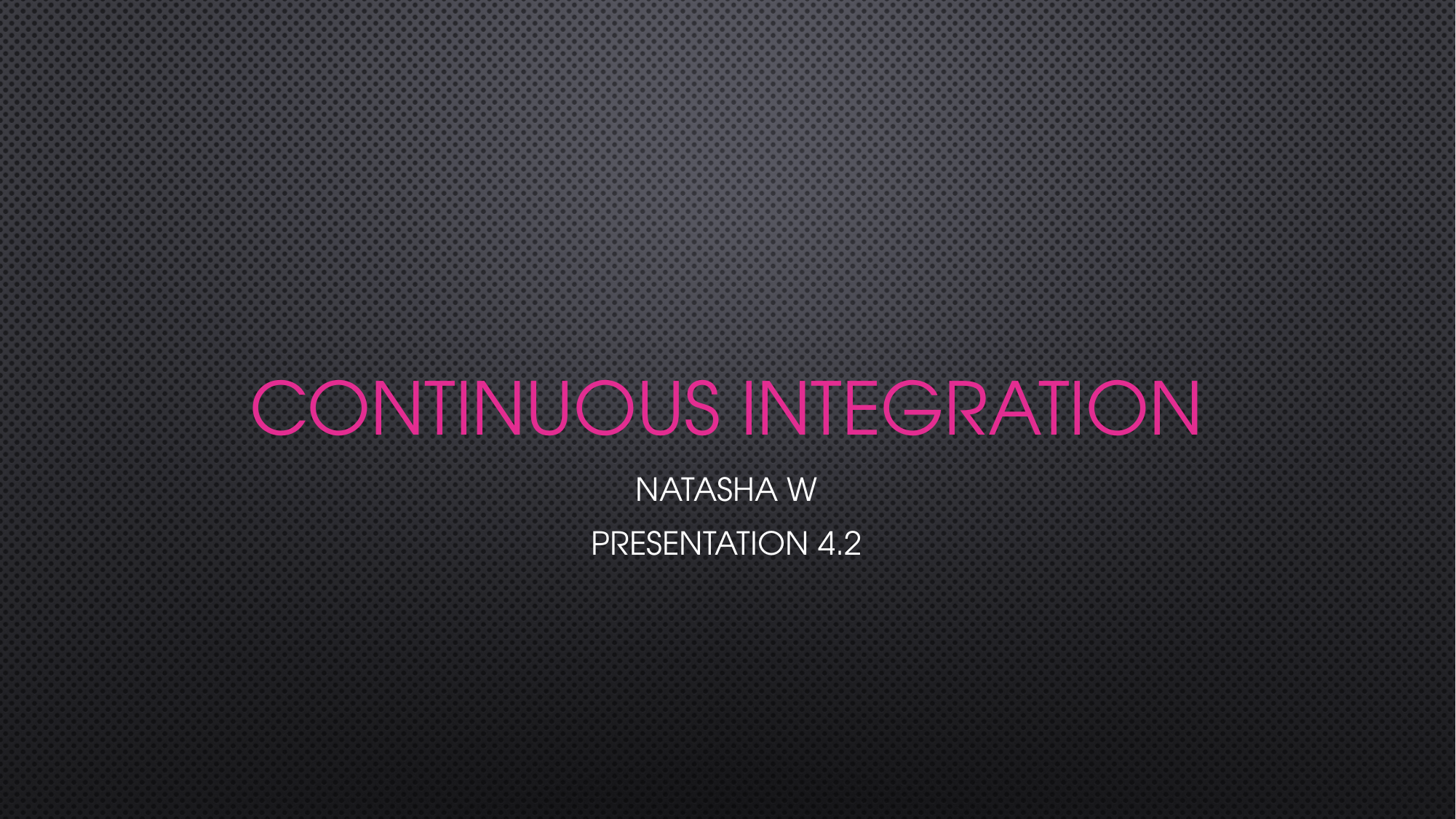

# Continuous Integration
Natasha W
Presentation 4.2